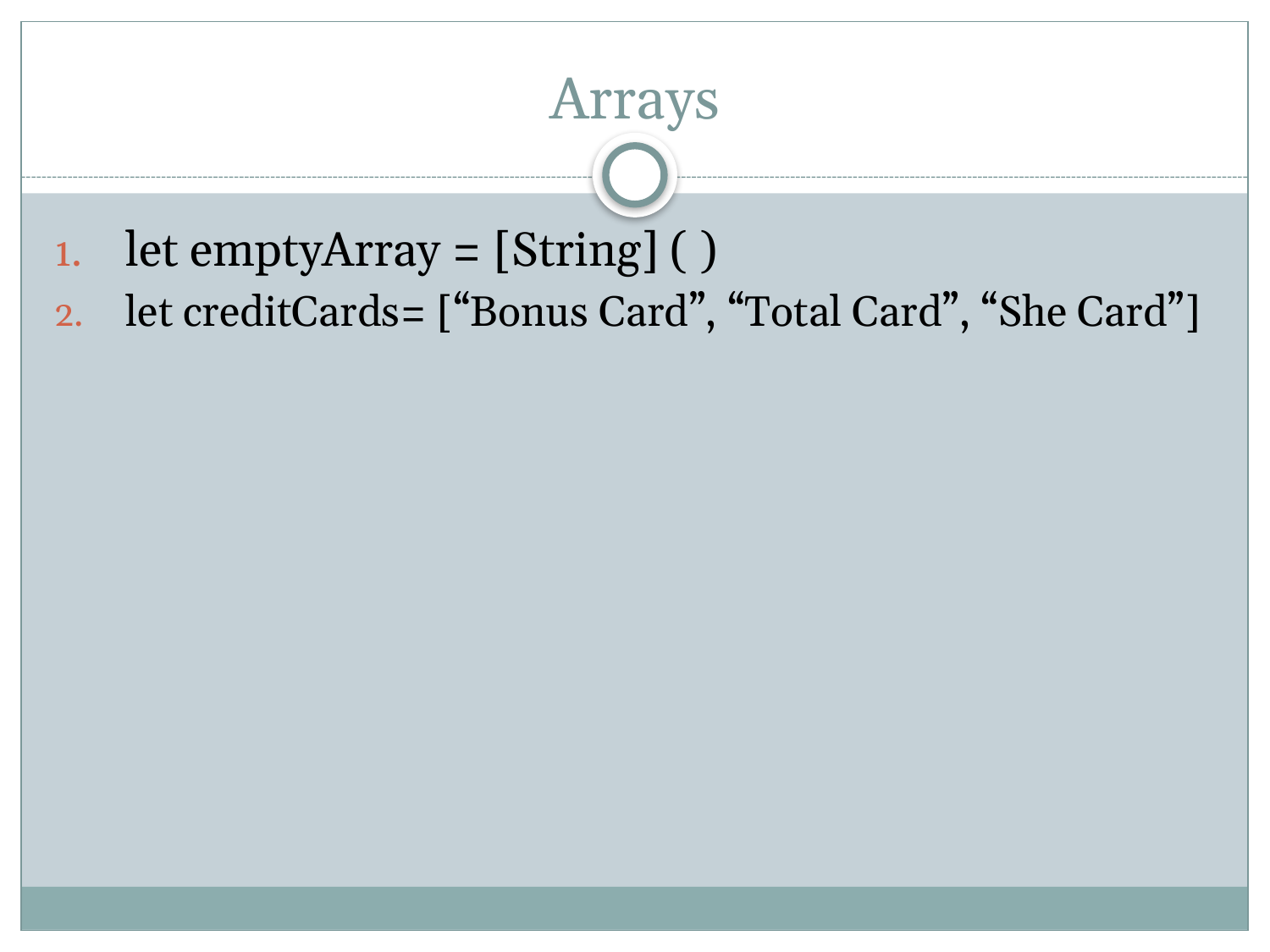

# Arrays
let emptyArray = [String] ( )
let creditCards= [“Bonus Card”, “Total Card”, “She Card”]